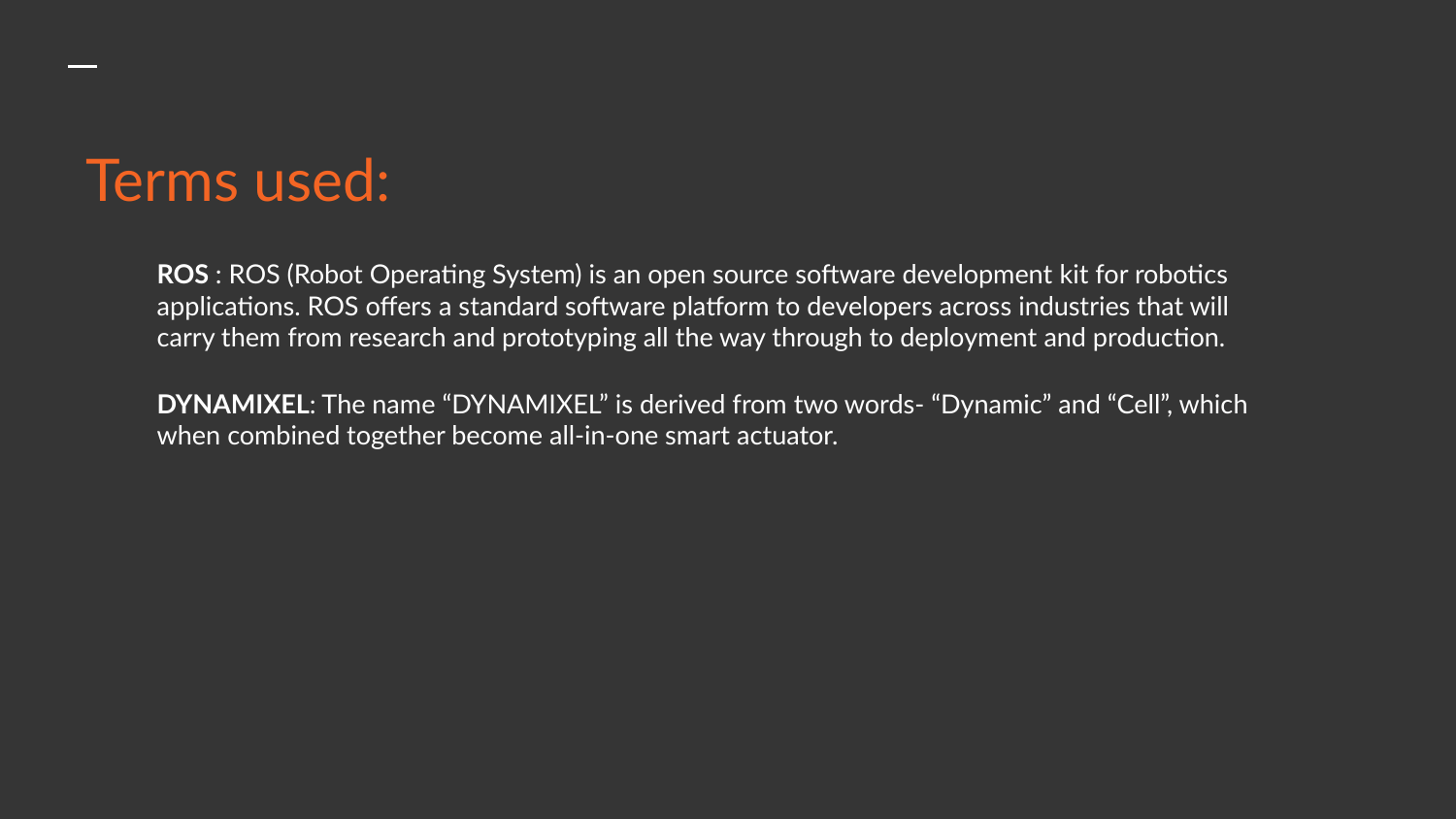

Terms used:

ROS : ROS (Robot Operating System) is an open source software development kit for robotics applications. ROS offers a standard software platform to developers across industries that will carry them from research and prototyping all the way through to deployment and production.

DYNAMIXEL: The name “DYNAMIXEL” is derived from two words- “Dynamic” and “Cell”, which when combined together become all-in-one smart actuator.